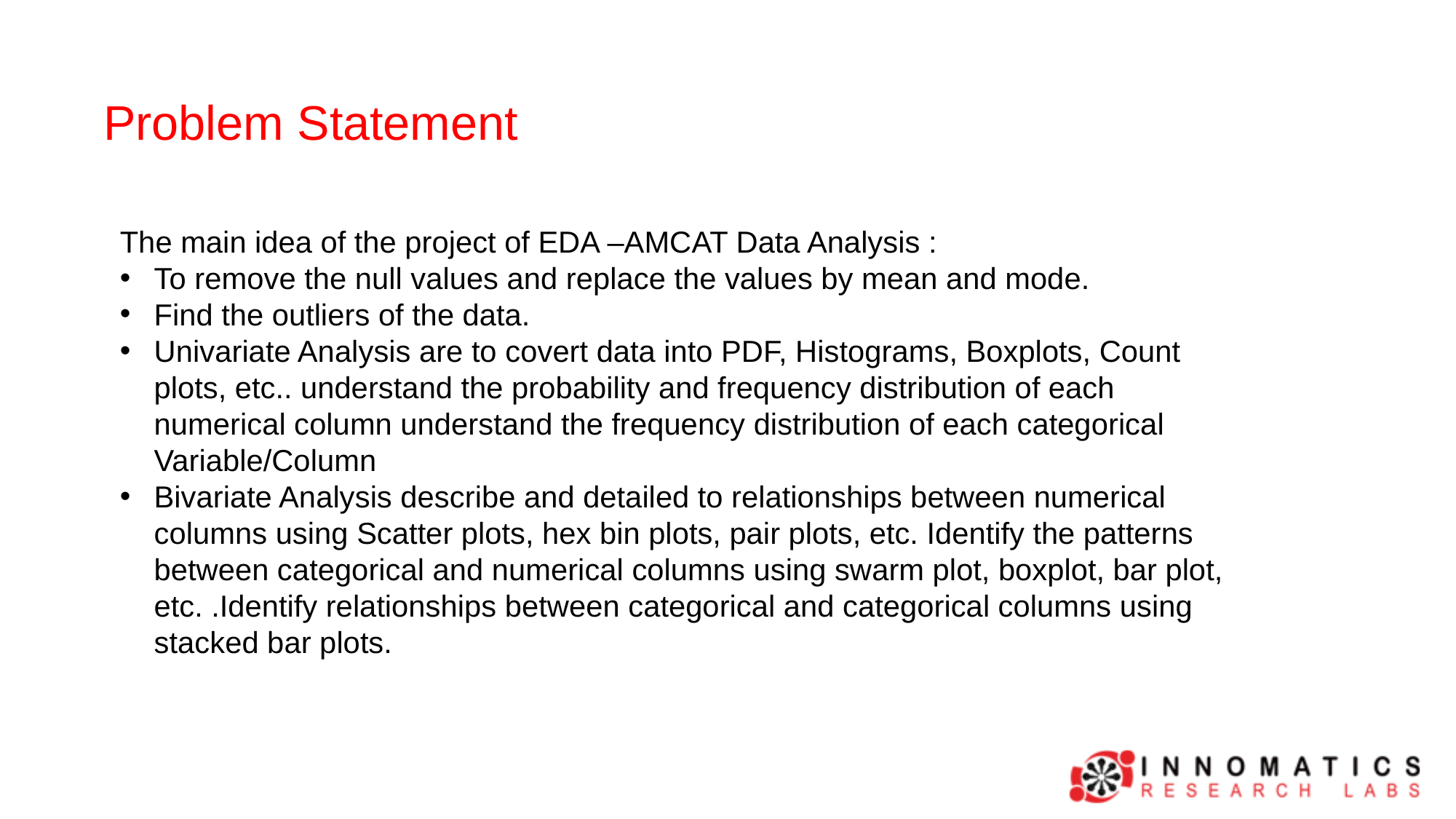

Problem Statement
The main idea of the project of EDA –AMCAT Data Analysis :
To remove the null values and replace the values by mean and mode.
Find the outliers of the data.
Univariate Analysis are to covert data into PDF, Histograms, Boxplots, Count plots, etc.. understand the probability and frequency distribution of each numerical column understand the frequency distribution of each categorical Variable/Column
Bivariate Analysis describe and detailed to relationships between numerical columns using Scatter plots, hex bin plots, pair plots, etc. Identify the patterns between categorical and numerical columns using swarm plot, boxplot, bar plot, etc. .Identify relationships between categorical and categorical columns using stacked bar plots.